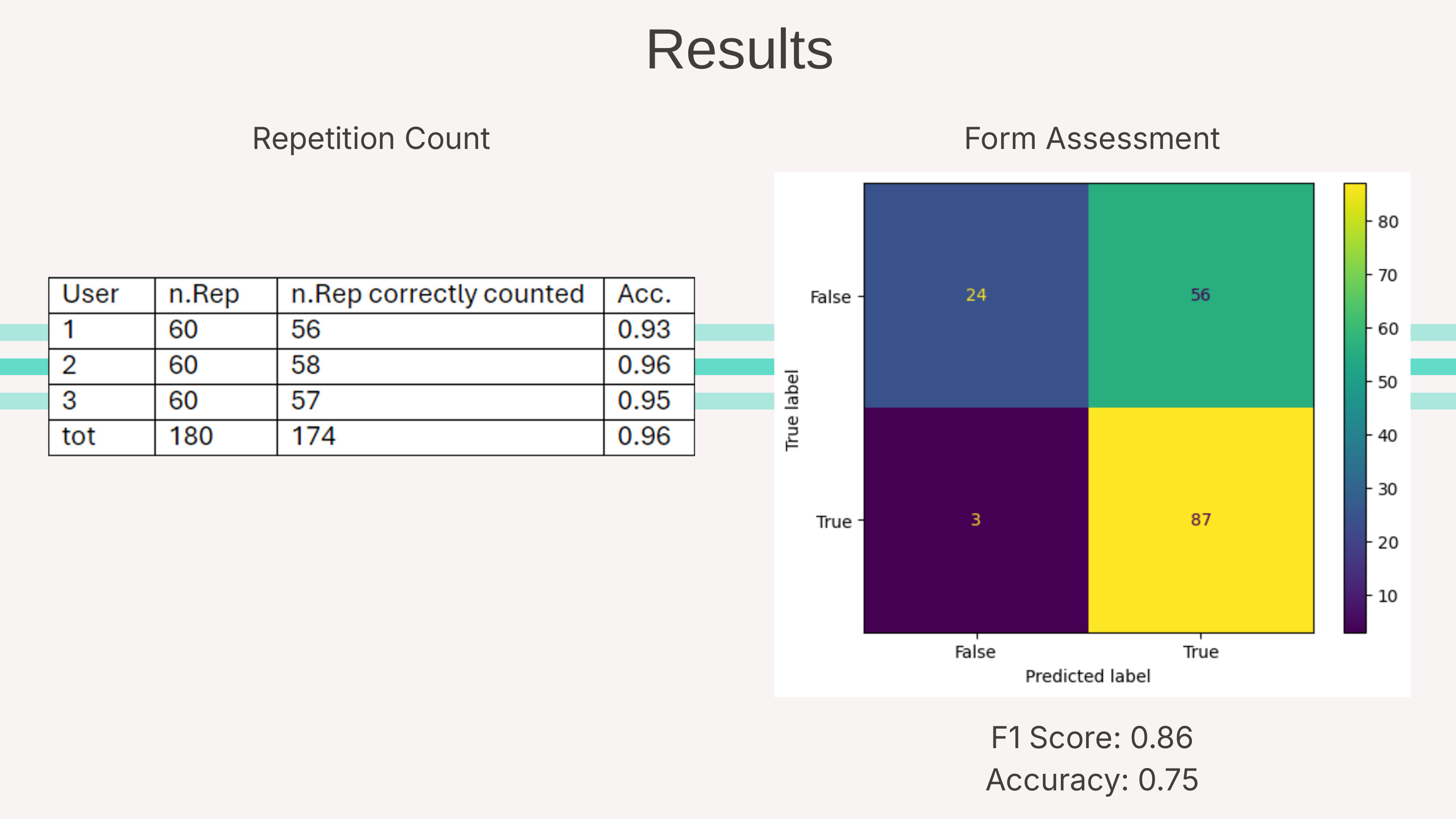

Results
Repetition Count
Form Assessment

F1 Score: 0.86
Accuracy: 0.75